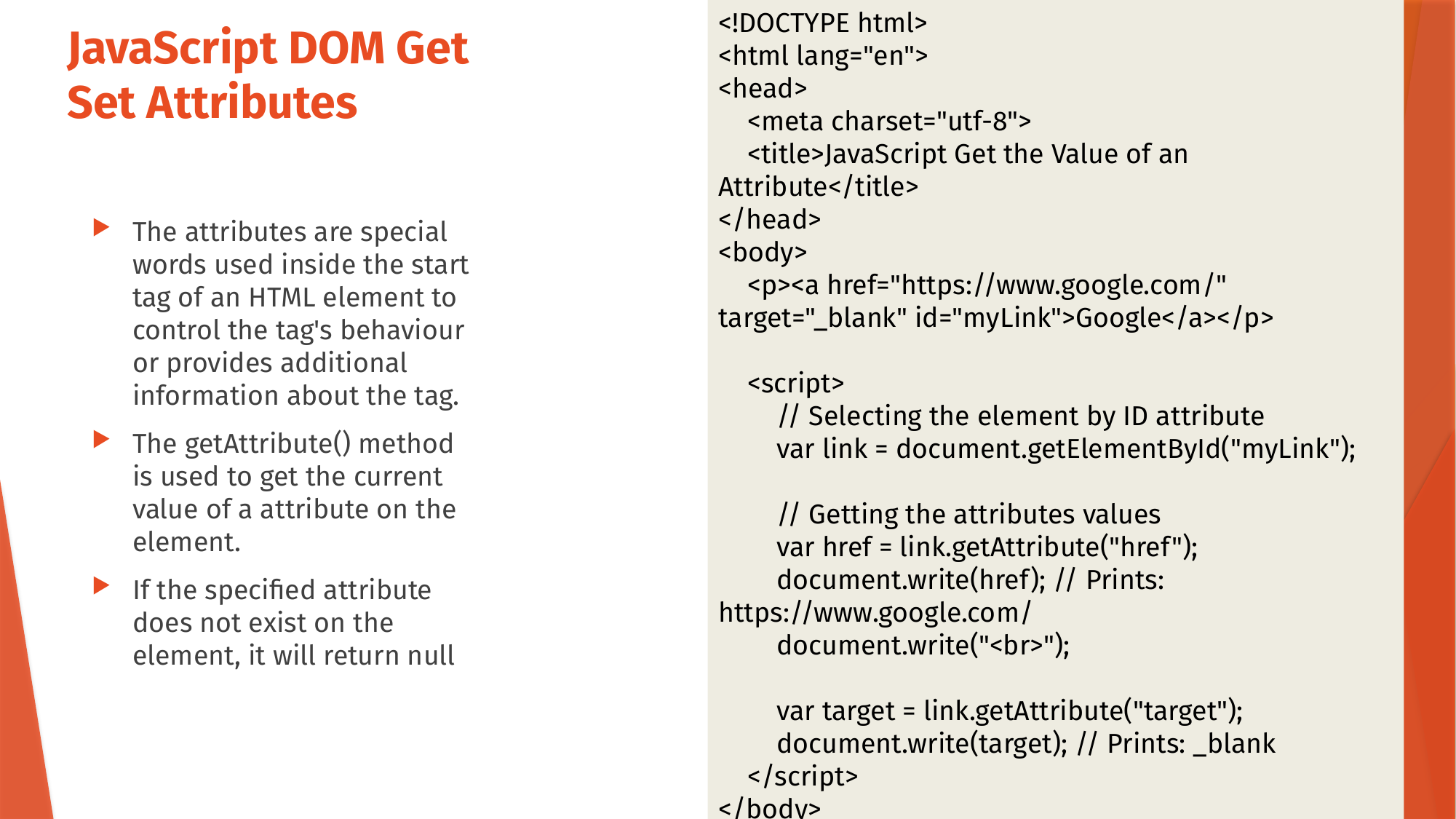

<!DOCTYPE html>
<html lang="en">
<head>
    <meta charset="utf-8">
    <title>JavaScript Get the Value of an Attribute</title>
</head>
<body>
    <p><a href="https://www.google.com/" target="_blank" id="myLink">Google</a></p>

    <script>
        // Selecting the element by ID attribute
        var link = document.getElementById("myLink");

        // Getting the attributes values
        var href = link.getAttribute("href");
        document.write(href); // Prints: https://www.google.com/
        document.write("<br>");

        var target = link.getAttribute("target");
        document.write(target); // Prints: _blank
    </script>
</body>
</html>
# JavaScript DOM Get Set Attributes
The attributes are special words used inside the start tag of an HTML element to control the tag's behaviour or provides additional information about the tag.
The getAttribute() method is used to get the current value of a attribute on the element.
If the specified attribute does not exist on the element, it will return null